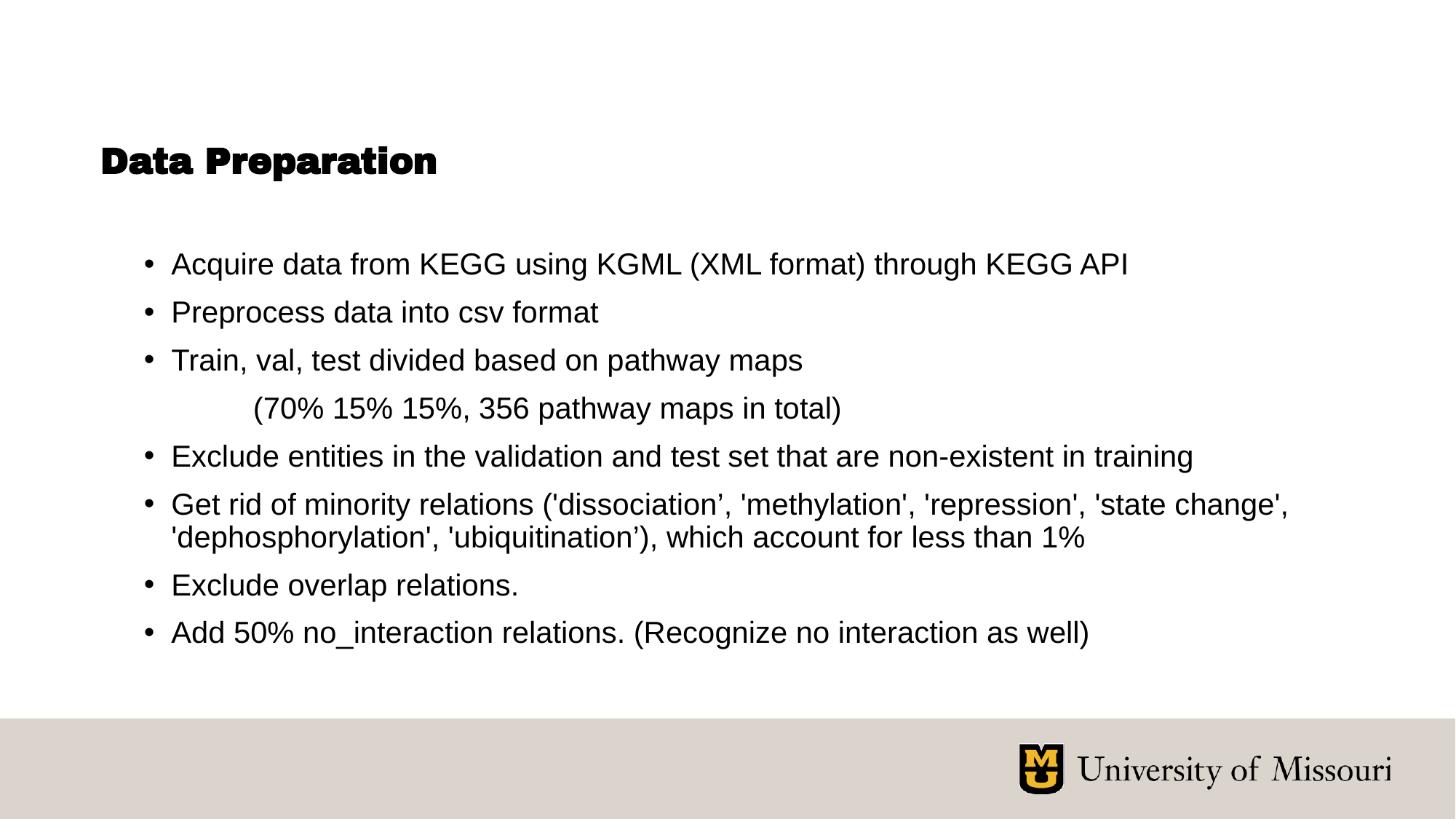

# Data Preparation
Acquire data from KEGG using KGML (XML format) through KEGG API
Preprocess data into csv format
Train, val, test divided based on pathway maps
	(70% 15% 15%, 356 pathway maps in total)
Exclude entities in the validation and test set that are non-existent in training
Get rid of minority relations ('dissociation’, 'methylation', 'repression', 'state change', 'dephosphorylation', 'ubiquitination’), which account for less than 1%
Exclude overlap relations.
Add 50% no_interaction relations. (Recognize no interaction as well)